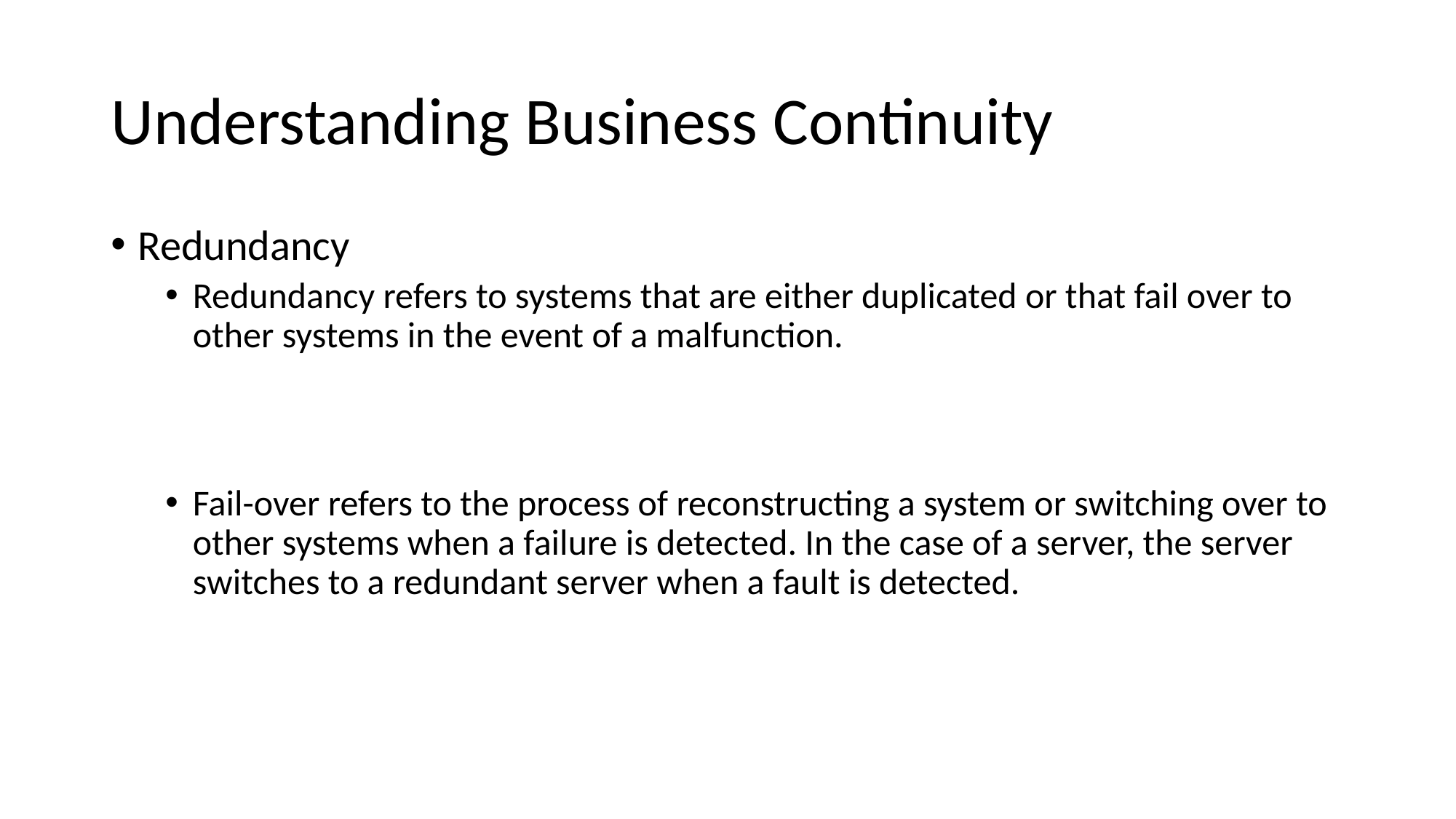

# Understanding Business Continuity
Redundancy
Redundancy refers to systems that are either duplicated or that fail over to other systems in the event of a malfunction.

Fail-over refers to the process of reconstructing a system or switching over to other systems when a failure is detected. In the case of a server, the server switches to a redundant server when a fault is detected.